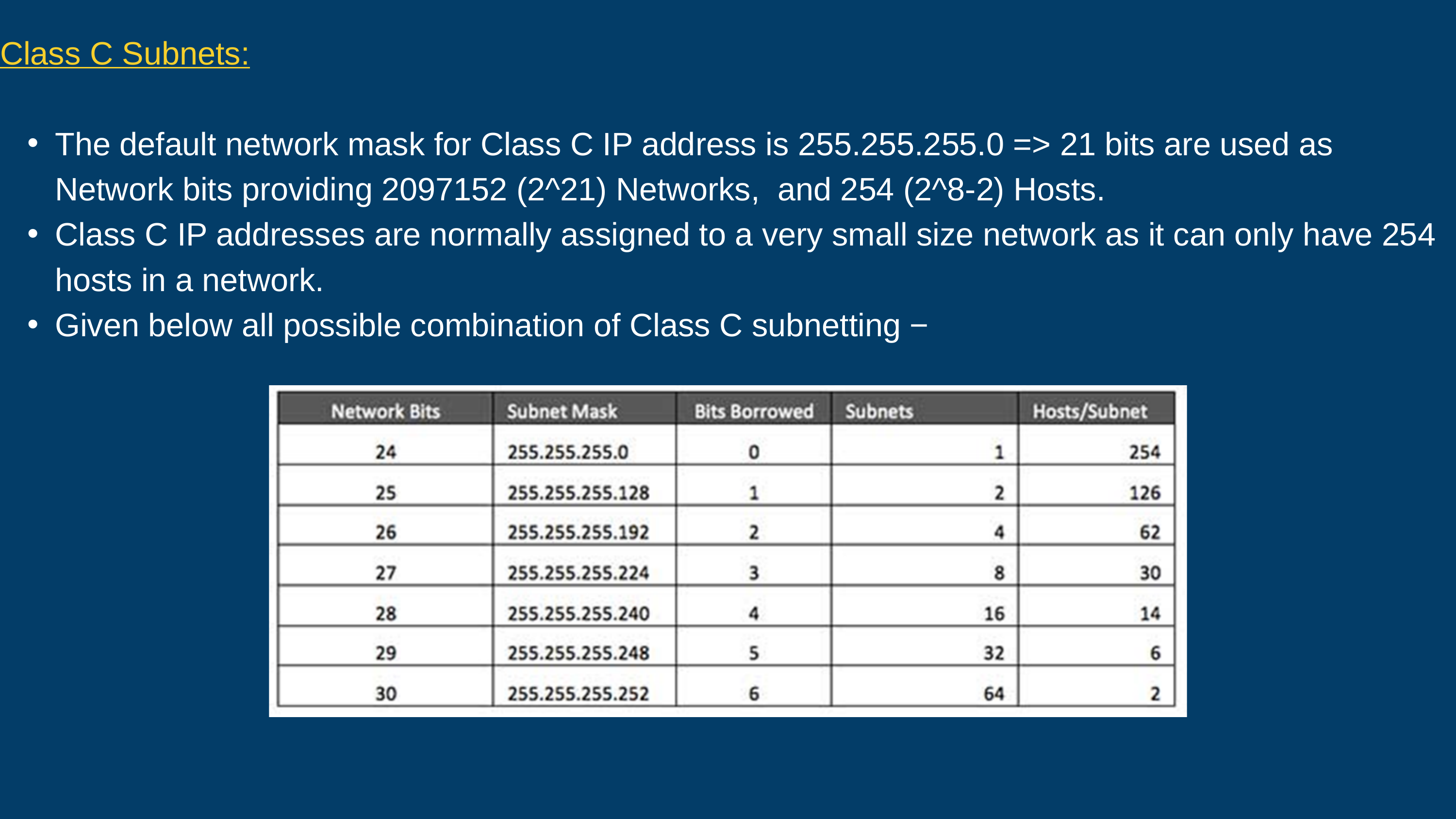

Class C Subnets:

The default network mask for Class C IP address is 255.255.255.0 => 21 bits are used as Network bits providing 2097152 (2^21) Networks,  and 254 (2^8-2) Hosts.
Class C IP addresses are normally assigned to a very small size network as it can only have 254 hosts in a network.
Given below all possible combination of Class C subnetting −